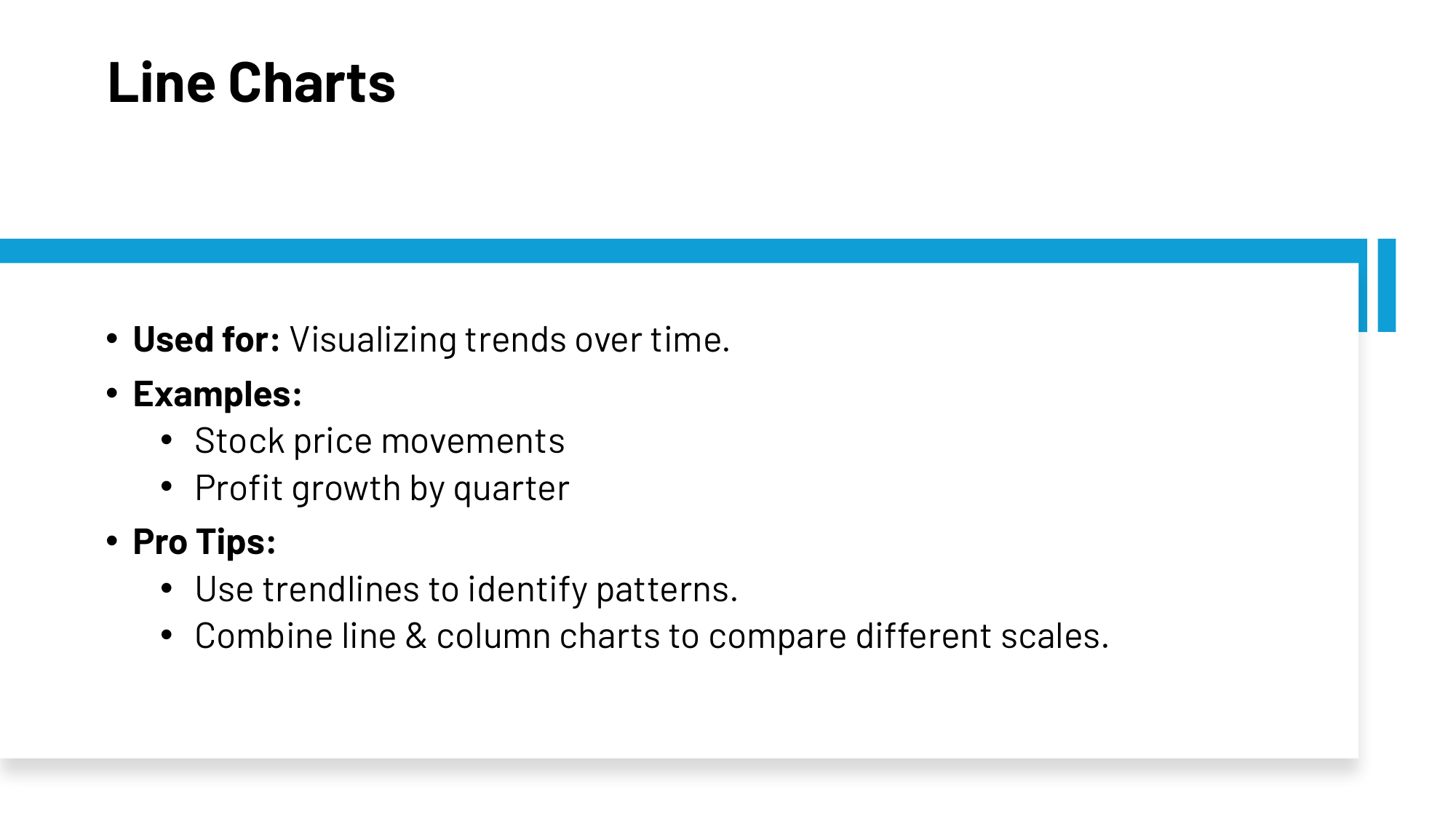

# Line Charts

Used for: Visualizing trends over time.
Examples:
Stock price movements
Profit growth by quarter
Pro Tips:
Use trendlines to identify patterns.
Combine line & column charts to compare different scales.